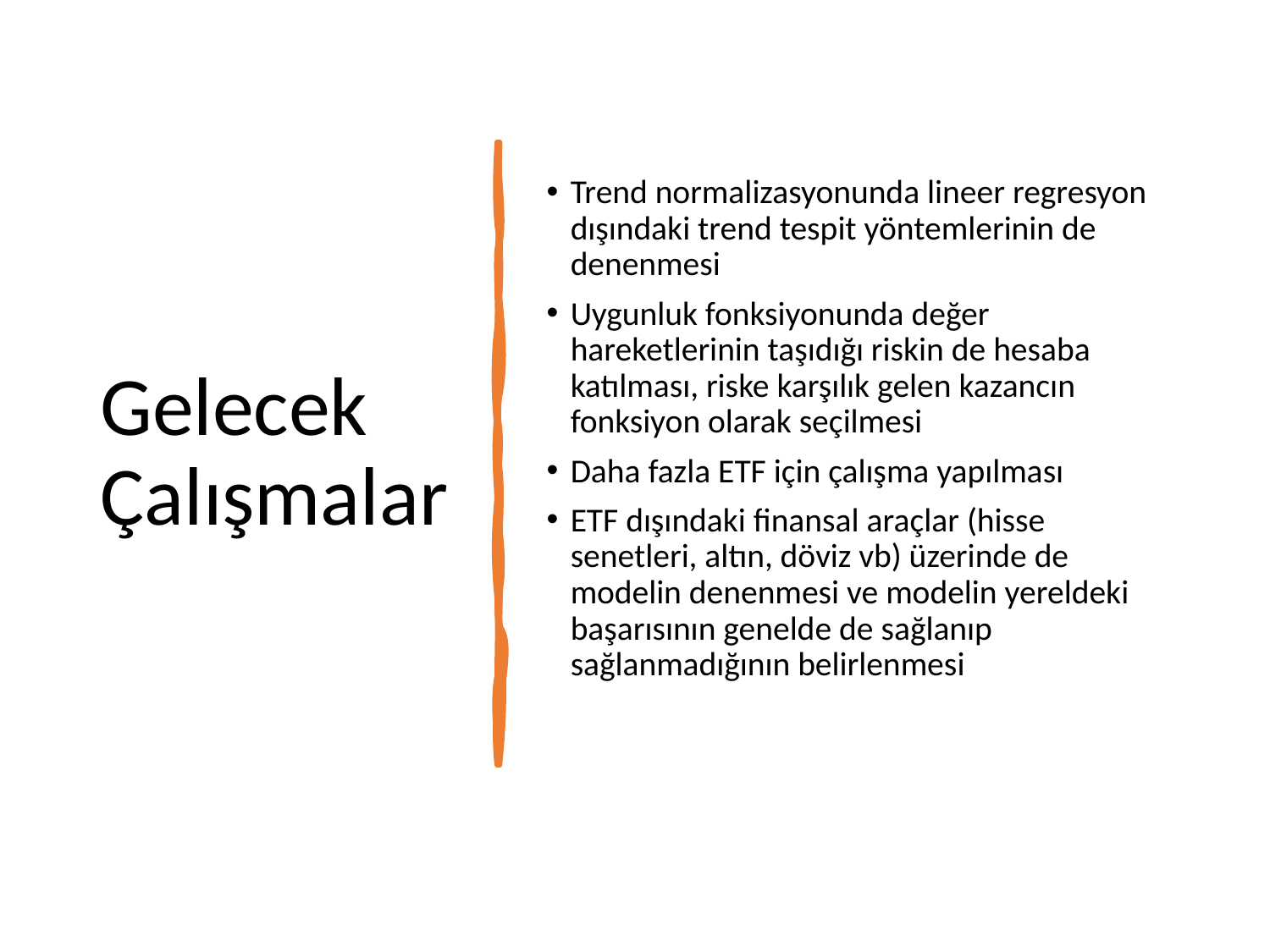

# Gelecek Çalışmalar
Trend normalizasyonunda lineer regresyon dışındaki trend tespit yöntemlerinin de denenmesi
Uygunluk fonksiyonunda değer hareketlerinin taşıdığı riskin de hesaba katılması, riske karşılık gelen kazancın fonksiyon olarak seçilmesi
Daha fazla ETF için çalışma yapılması
ETF dışındaki finansal araçlar (hisse senetleri, altın, döviz vb) üzerinde de modelin denenmesi ve modelin yereldeki başarısının genelde de sağlanıp sağlanmadığının belirlenmesi